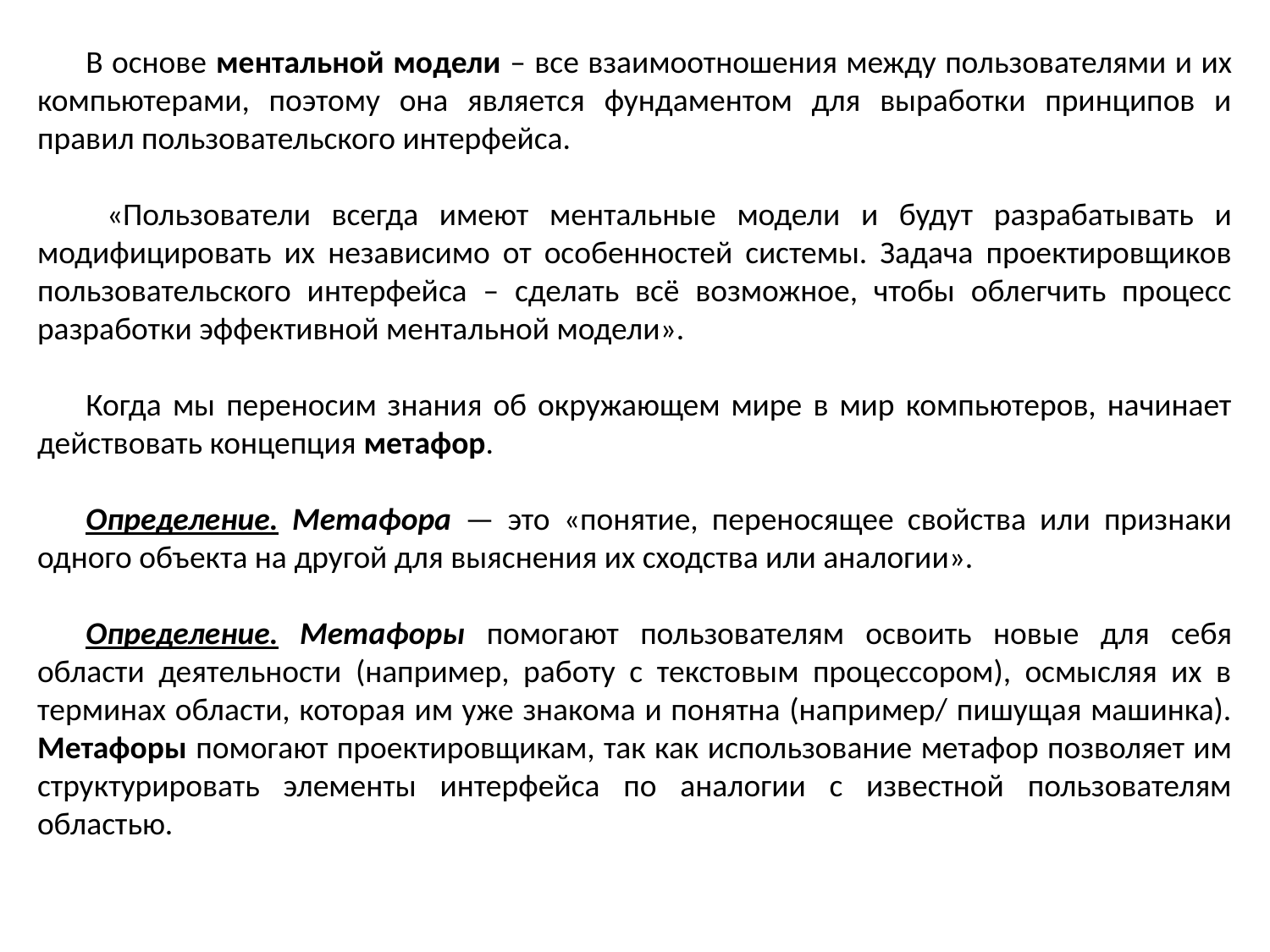

В основе ментальной модели – все взаимоотношения между пользователями и их компьютерами, поэтому она является фундаментом для выработки принципов и правил пользовательского интерфейса.

 «Пользователи всегда имеют ментальные модели и будут разрабатывать и модифицировать их независимо от особенностей системы. Задача проектировщиков пользовательского интерфейса – сделать всё возможное, чтобы облегчить процесс разработки эффективной ментальной модели».

Когда мы переносим знания об окружающем мире в мир компьютеров, начинает действовать концепция метафор.

Определение. Метафора — это «понятие, переносящее свойства или признаки одного объекта на другой для выяснения их сходства или аналогии».

Определение. Метафоры помогают пользователям освоить новые для себя области деятельности (например, работу с текстовым процессором), осмысляя их в терминах области, которая им уже знакома и понятна (например/ пишущая машинка). Метафоры помогают проектировщикам, так как использование метафор позволяет им структурировать элементы интерфейса по аналогии с известной пользователям областью.